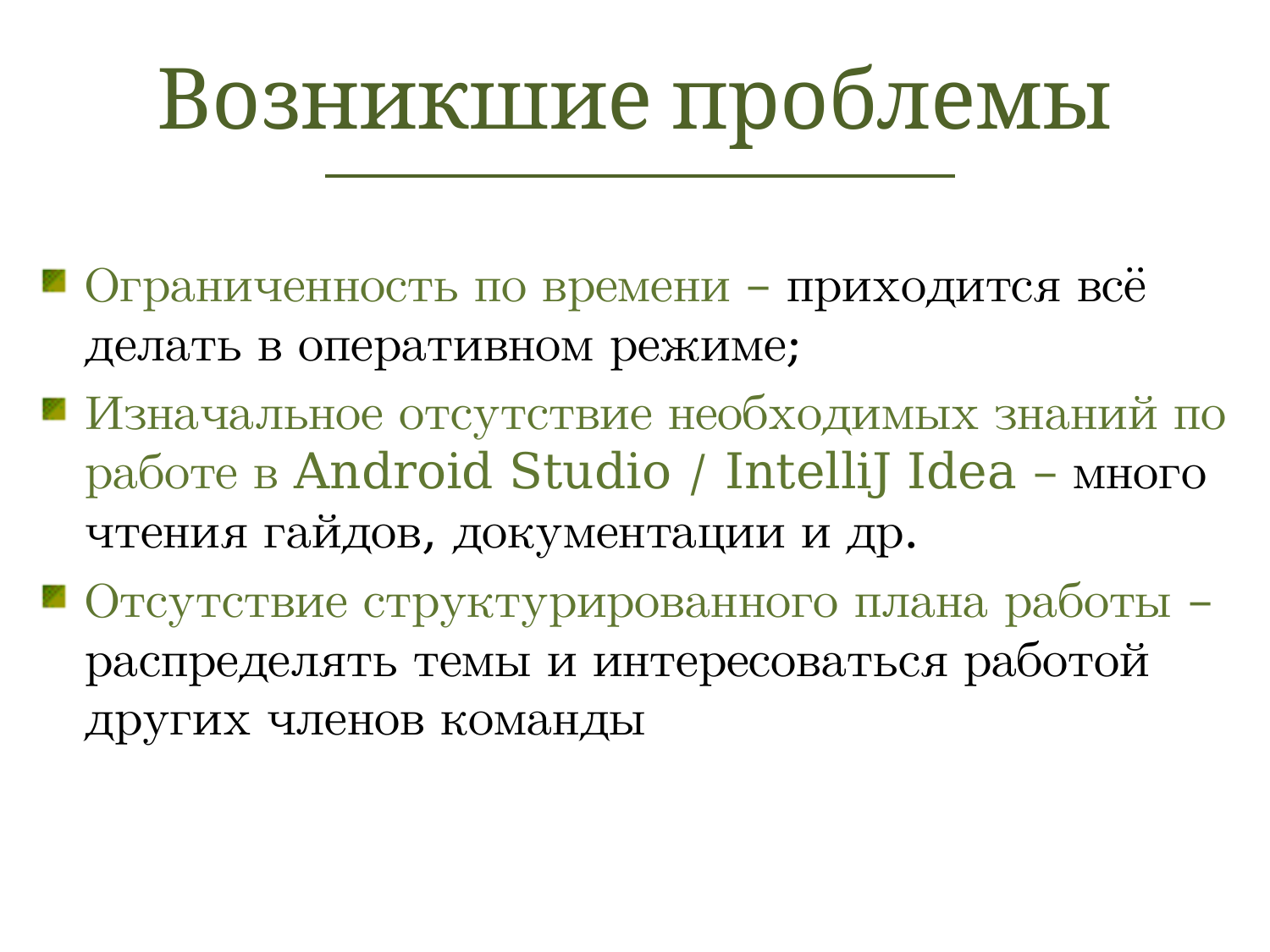

Возникшие проблемы
Ограниченность по времени – приходится всё делать в оперативном режиме;
Изначальное отсутствие необходимых знаний по работе в Android Studio / IntelliJ Idea – много чтения гайдов, документации и др.
Отсутствие структурированного плана работы – распределять темы и интересоваться работой других членов команды